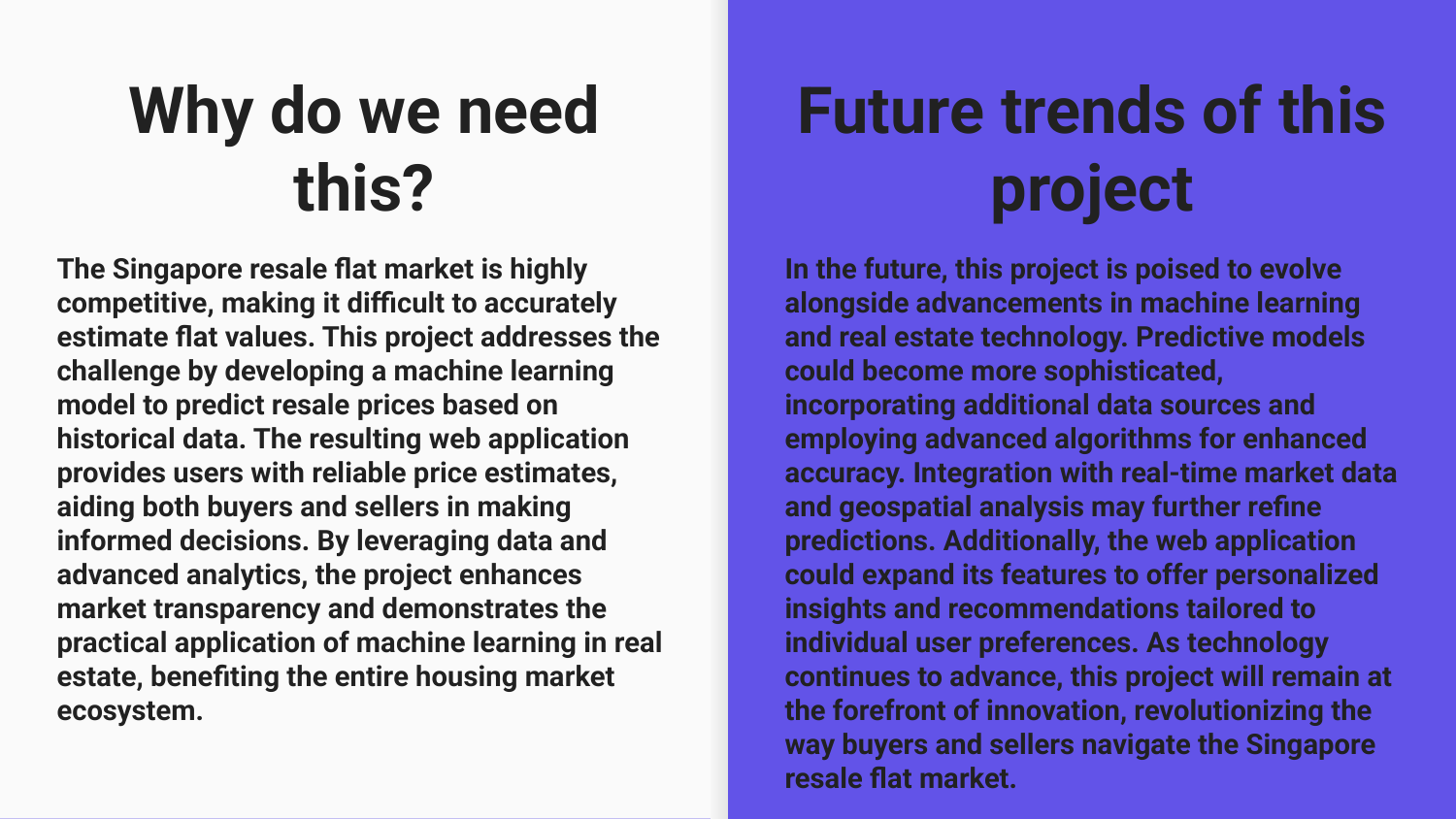

# Why do we need this?
Future trends of this project

The Singapore resale flat market is highly competitive, making it difficult to accurately estimate flat values. This project addresses the challenge by developing a machine learning model to predict resale prices based on historical data. The resulting web application provides users with reliable price estimates, aiding both buyers and sellers in making informed decisions. By leveraging data and advanced analytics, the project enhances market transparency and demonstrates the practical application of machine learning in real estate, benefiting the entire housing market ecosystem.
In the future, this project is poised to evolve alongside advancements in machine learning and real estate technology. Predictive models could become more sophisticated, incorporating additional data sources and employing advanced algorithms for enhanced accuracy. Integration with real-time market data and geospatial analysis may further refine predictions. Additionally, the web application could expand its features to offer personalized insights and recommendations tailored to individual user preferences. As technology continues to advance, this project will remain at the forefront of innovation, revolutionizing the way buyers and sellers navigate the Singapore resale flat market.